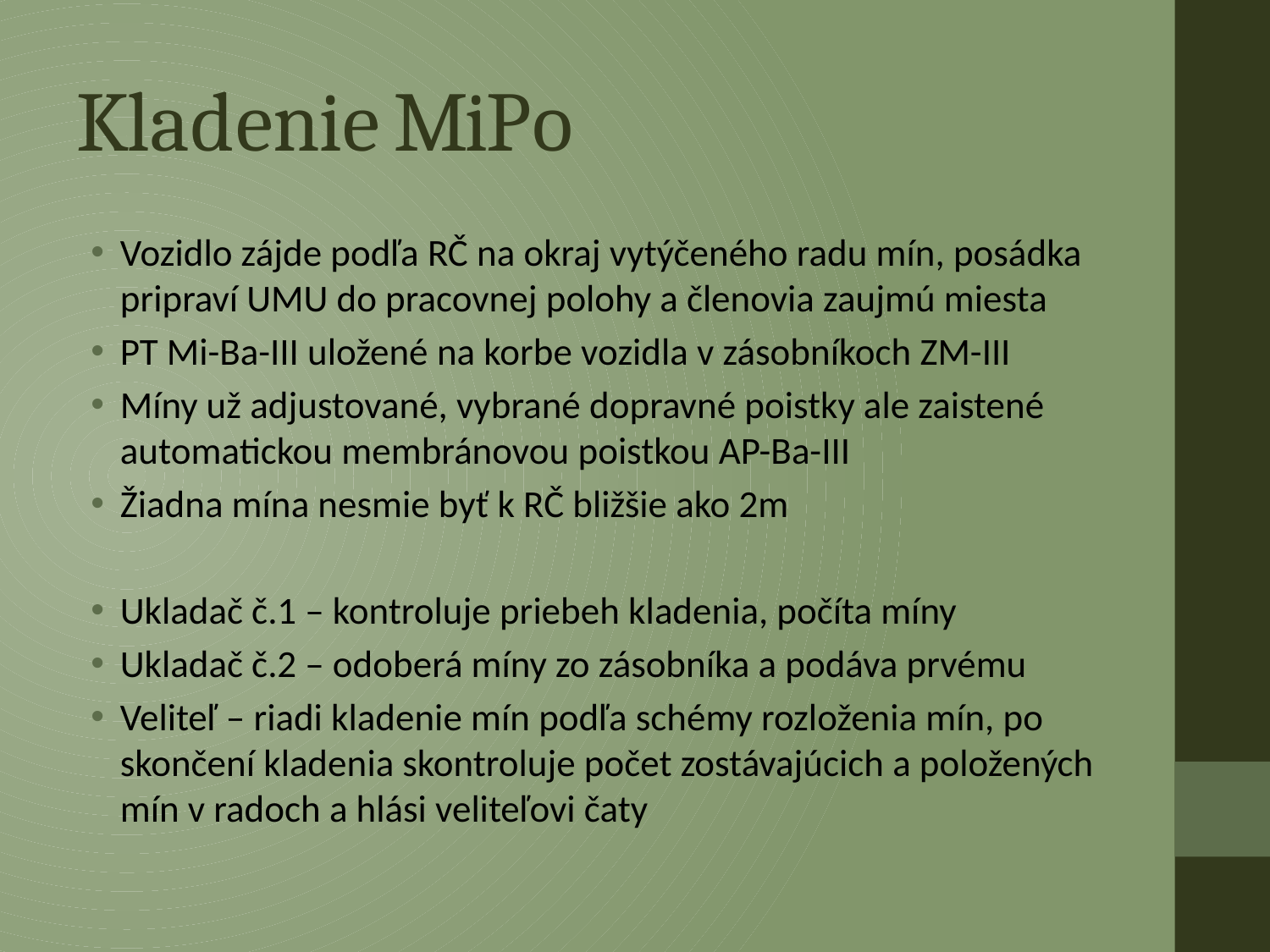

# Kladenie MiPo
Vozidlo zájde podľa RČ na okraj vytýčeného radu mín, posádka pripraví UMU do pracovnej polohy a členovia zaujmú miesta
PT Mi-Ba-III uložené na korbe vozidla v zásobníkoch ZM-III
Míny už adjustované, vybrané dopravné poistky ale zaistené automatickou membránovou poistkou AP-Ba-III
Žiadna mína nesmie byť k RČ bližšie ako 2m

Ukladač č.1 – kontroluje priebeh kladenia, počíta míny
Ukladač č.2 – odoberá míny zo zásobníka a podáva prvému
Veliteľ – riadi kladenie mín podľa schémy rozloženia mín, po skončení kladenia skontroluje počet zostávajúcich a položených mín v radoch a hlási veliteľovi čaty